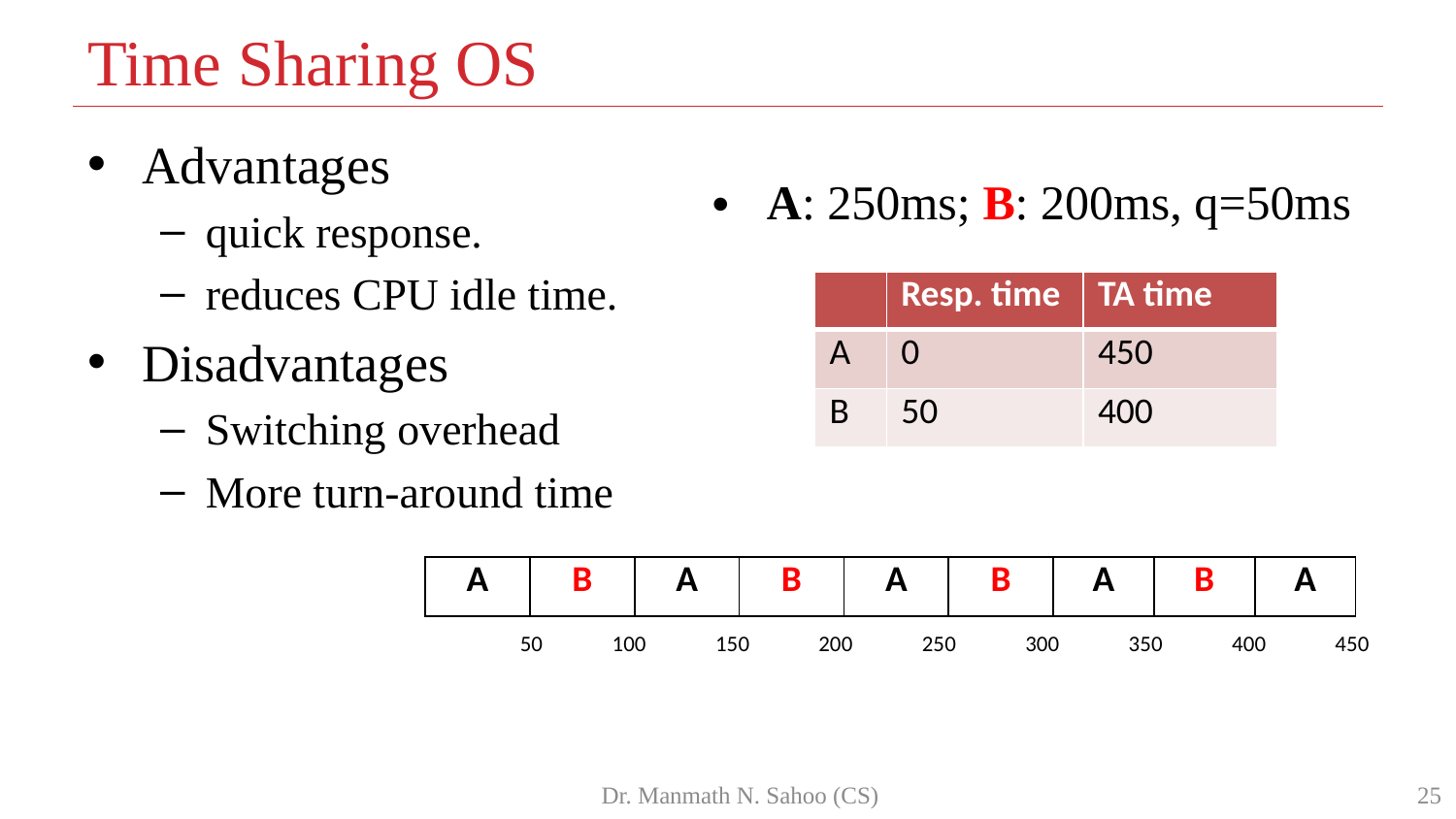

# Time Sharing OS
Advantages
quick response.
reduces CPU idle time.
Disadvantages
Switching overhead
More turn-around time

A: 250ms; B: 200ms, q=50ms

|  | Resp. time | TA time |
| --- | --- | --- |
| A | 0 | 450 |
| B | 50 | 400 |
| A | B | A | B | A | B | A | B | A |
| --- | --- | --- | --- | --- | --- | --- | --- | --- |
| 50 | 100 | 150 | 200 | 250 | 300 | 350 | 400 | 450 |
| --- | --- | --- | --- | --- | --- | --- | --- | --- |
Dr. Manmath N. Sahoo (CS)
25